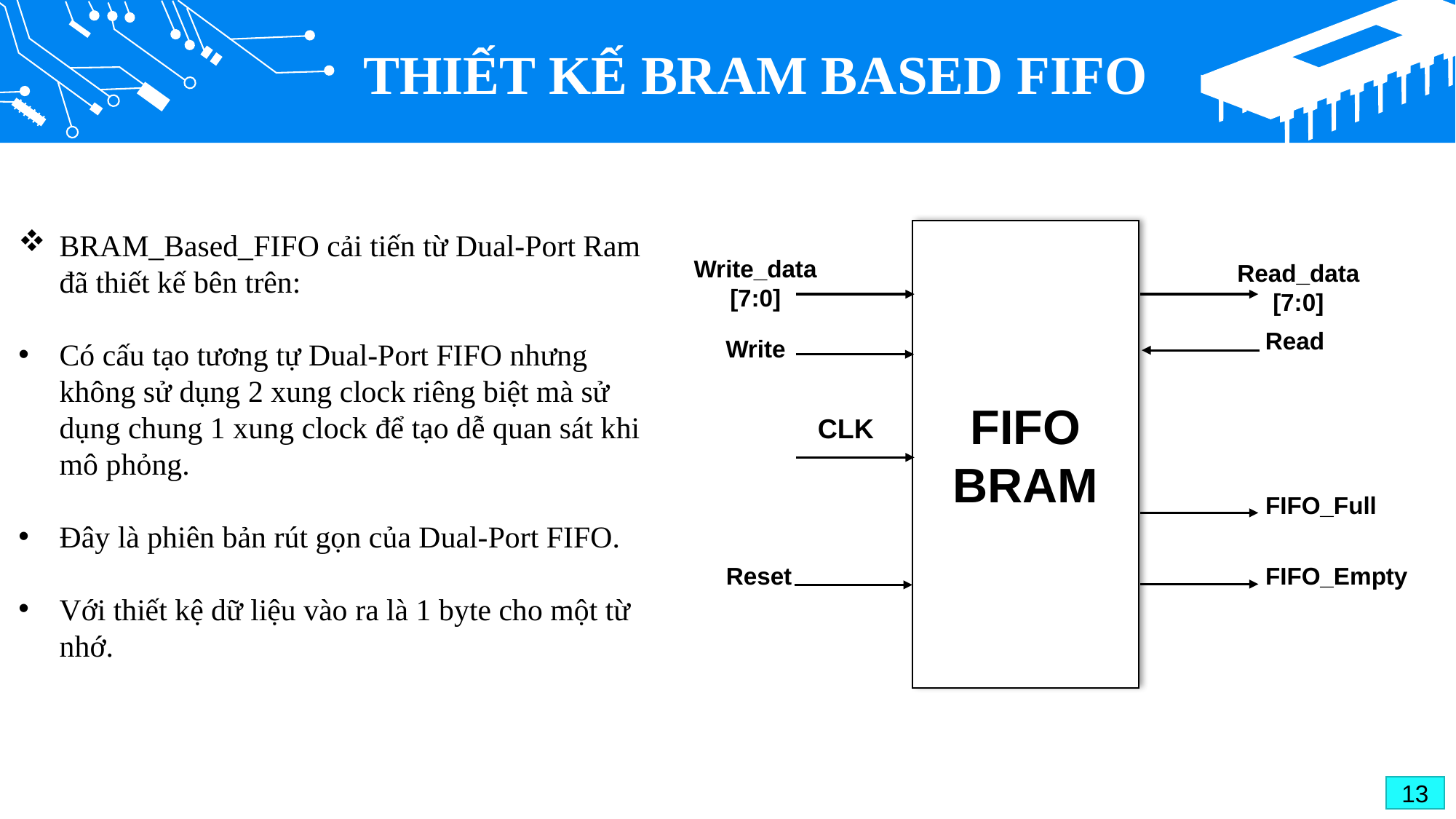

THIẾT KẾ BRAM BASED FIFO
BRAM_Based_FIFO cải tiến từ Dual-Port Ram đã thiết kế bên trên:

Có cấu tạo tương tự Dual-Port FIFO nhưng không sử dụng 2 xung clock riêng biệt mà sử dụng chung 1 xung clock để tạo dễ quan sát khi mô phỏng.

Đây là phiên bản rút gọn của Dual-Port FIFO.

Với thiết kệ dữ liệu vào ra là 1 byte cho một từ nhớ.
FIFO
BRAM
Write_data [7:0]
Read_data [7:0]
Read
Write
CLK
Reset
FIFO_Full
FIFO_Empty
13